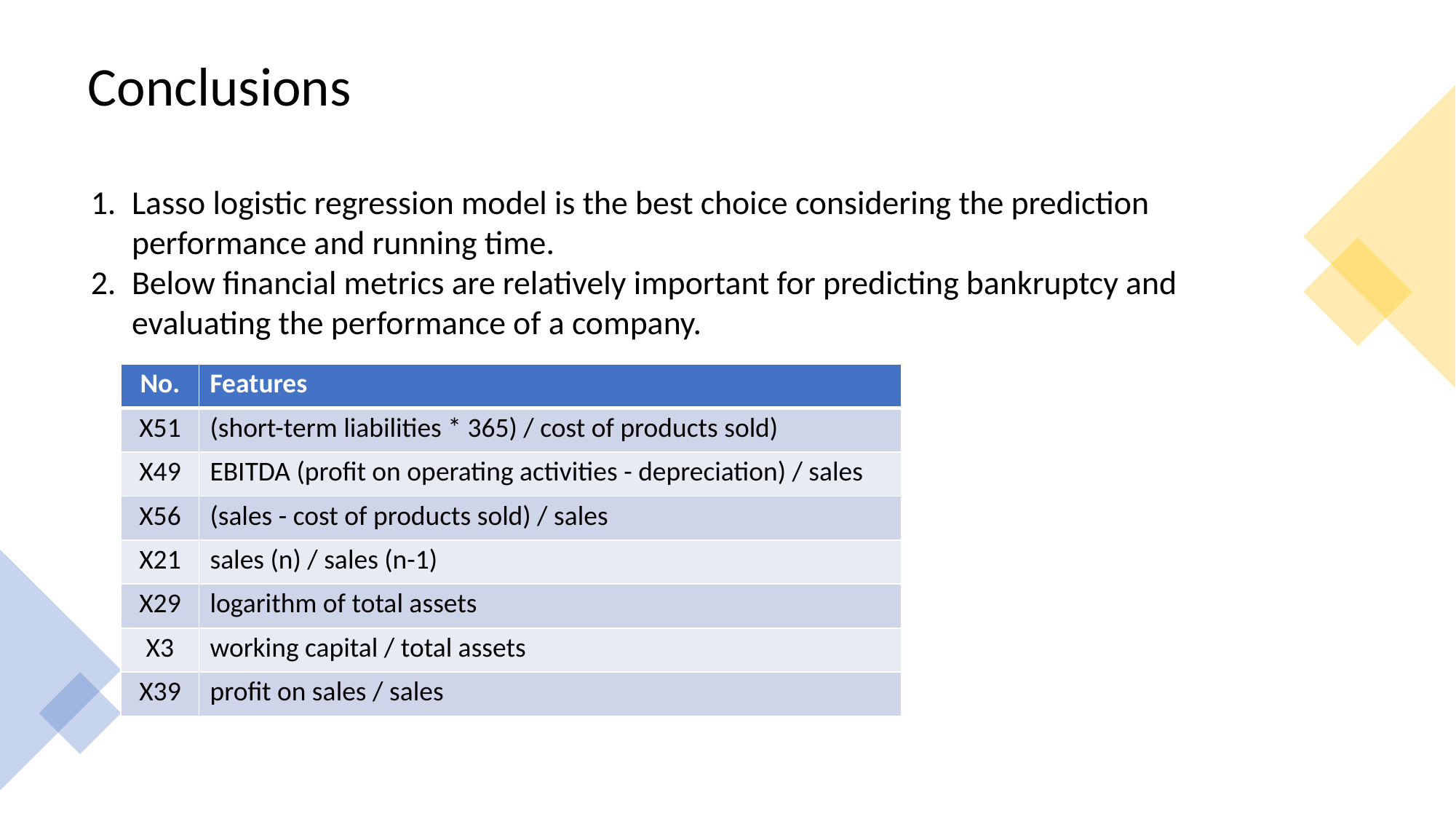

# Conclusions

Lasso logistic regression model is the best choice considering the prediction performance and running time.
Below financial metrics are relatively important for predicting bankruptcy and evaluating the performance of a company.

| No. | Features |
| --- | --- |
| X51 | (short-term liabilities \* 365) / cost of products sold) |
| X49 | EBITDA (profit on operating activities - depreciation) / sales |
| X56 | (sales - cost of products sold) / sales |
| X21 | sales (n) / sales (n-1) |
| X29 | logarithm of total assets |
| X3 | working capital / total assets |
| X39 | profit on sales / sales |